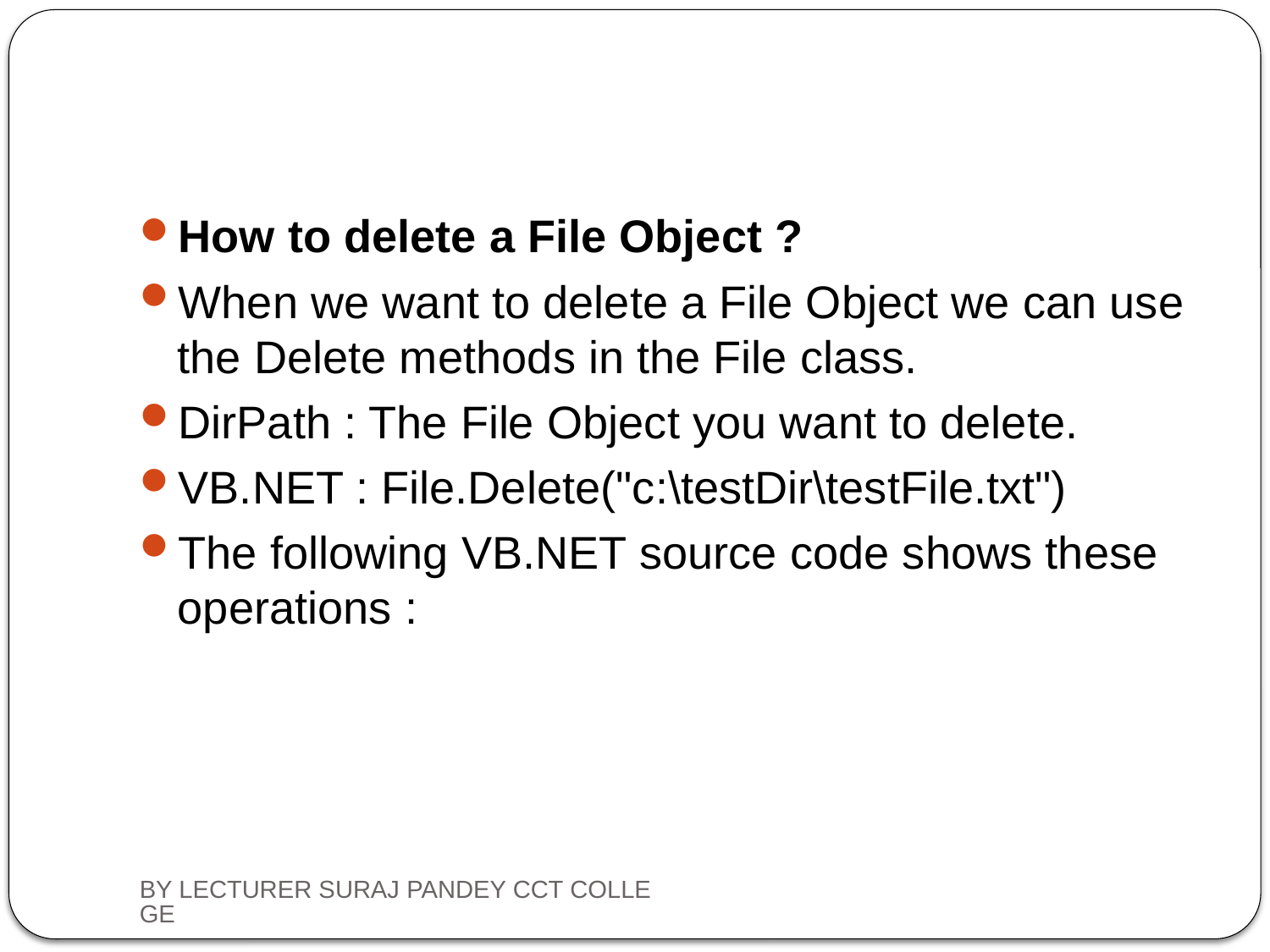

#
How to delete a File Object ?
When we want to delete a File Object we can use the Delete methods in the File class.
DirPath : The File Object you want to delete.
VB.NET : File.Delete("c:\testDir\testFile.txt")
The following VB.NET source code shows these operations :
BY LECTURER SURAJ PANDEY CCT COLLEGE